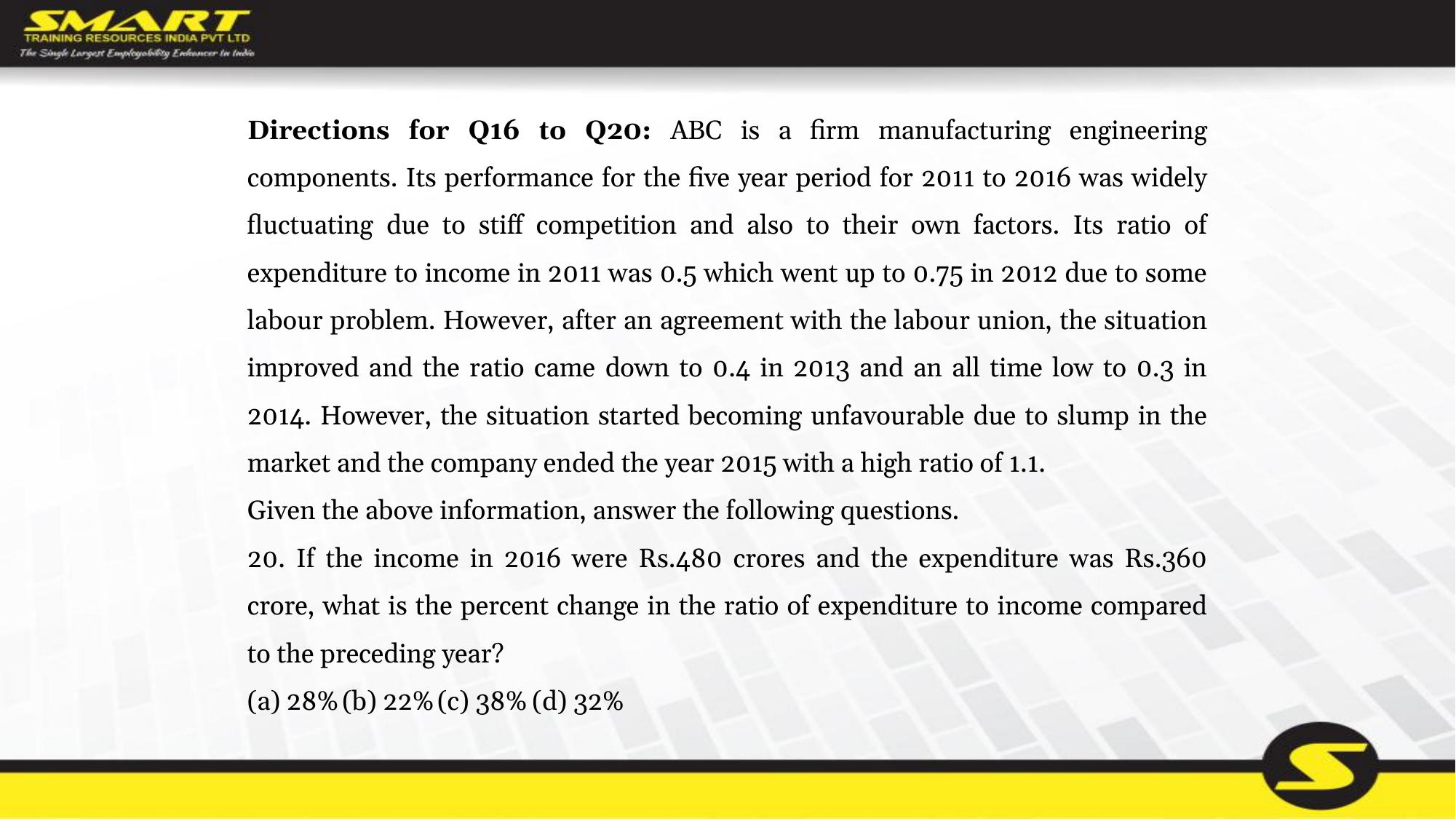

Directions for Q16 to Q20: ABC is a firm manufacturing engineering components. Its performance for the five year period for 2011 to 2016 was widely fluctuating due to stiff competition and also to their own factors. Its ratio of expenditure to income in 2011 was 0.5 which went up to 0.75 in 2012 due to some labour problem. However, after an agreement with the labour union, the situation improved and the ratio came down to 0.4 in 2013 and an all time low to 0.3 in 2014. However, the situation started becoming unfavourable due to slump in the market and the company ended the year 2015 with a high ratio of 1.1.
Given the above information, answer the following questions.
20. If the income in 2016 were Rs.480 crores and the expenditure was Rs.360 crore, what is the percent change in the ratio of expenditure to income compared to the preceding year?
(a) 28%		(b) 22%		(c) 38%		(d) 32%